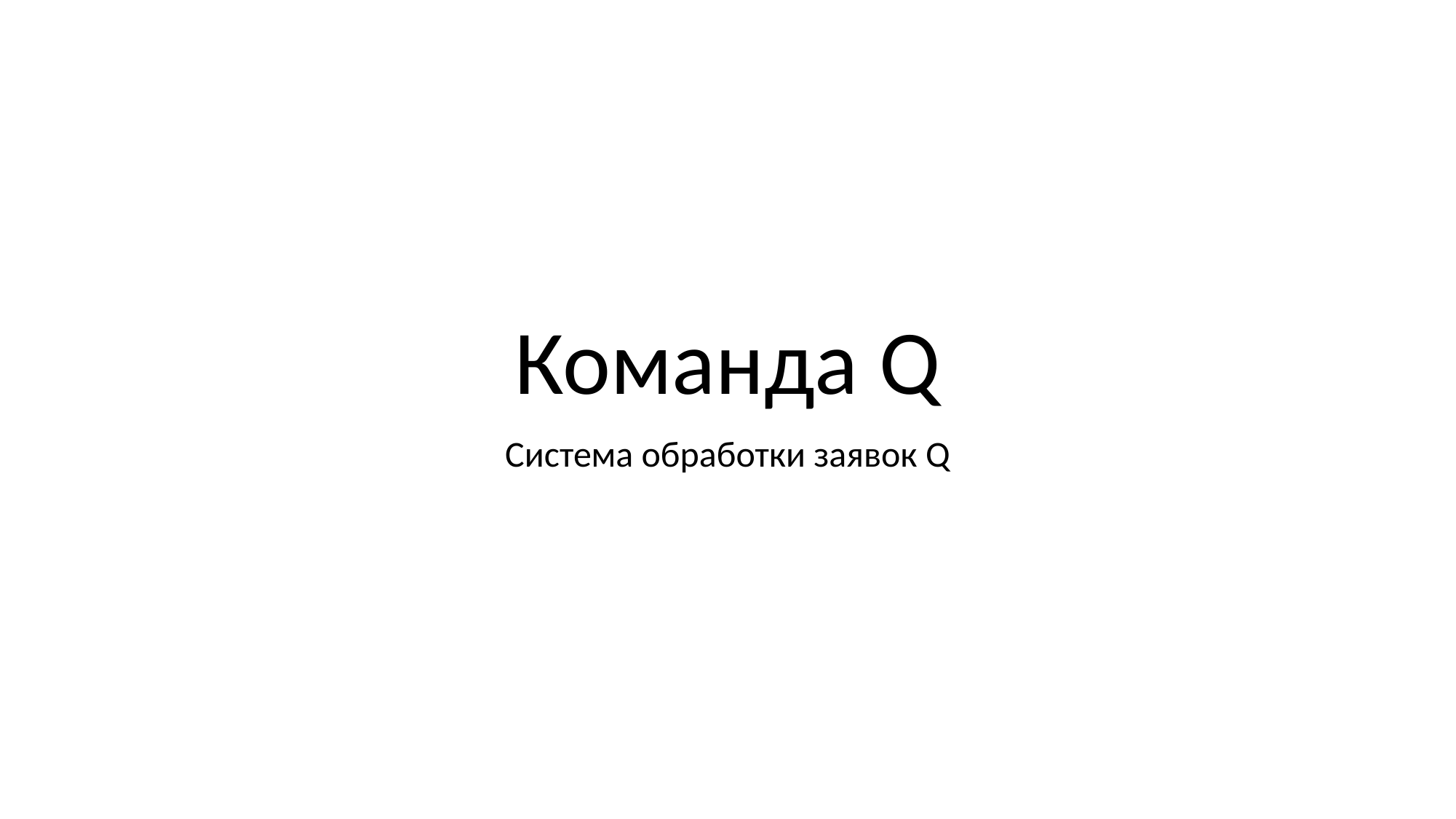

# Команда Q
Система обработки заявок Q